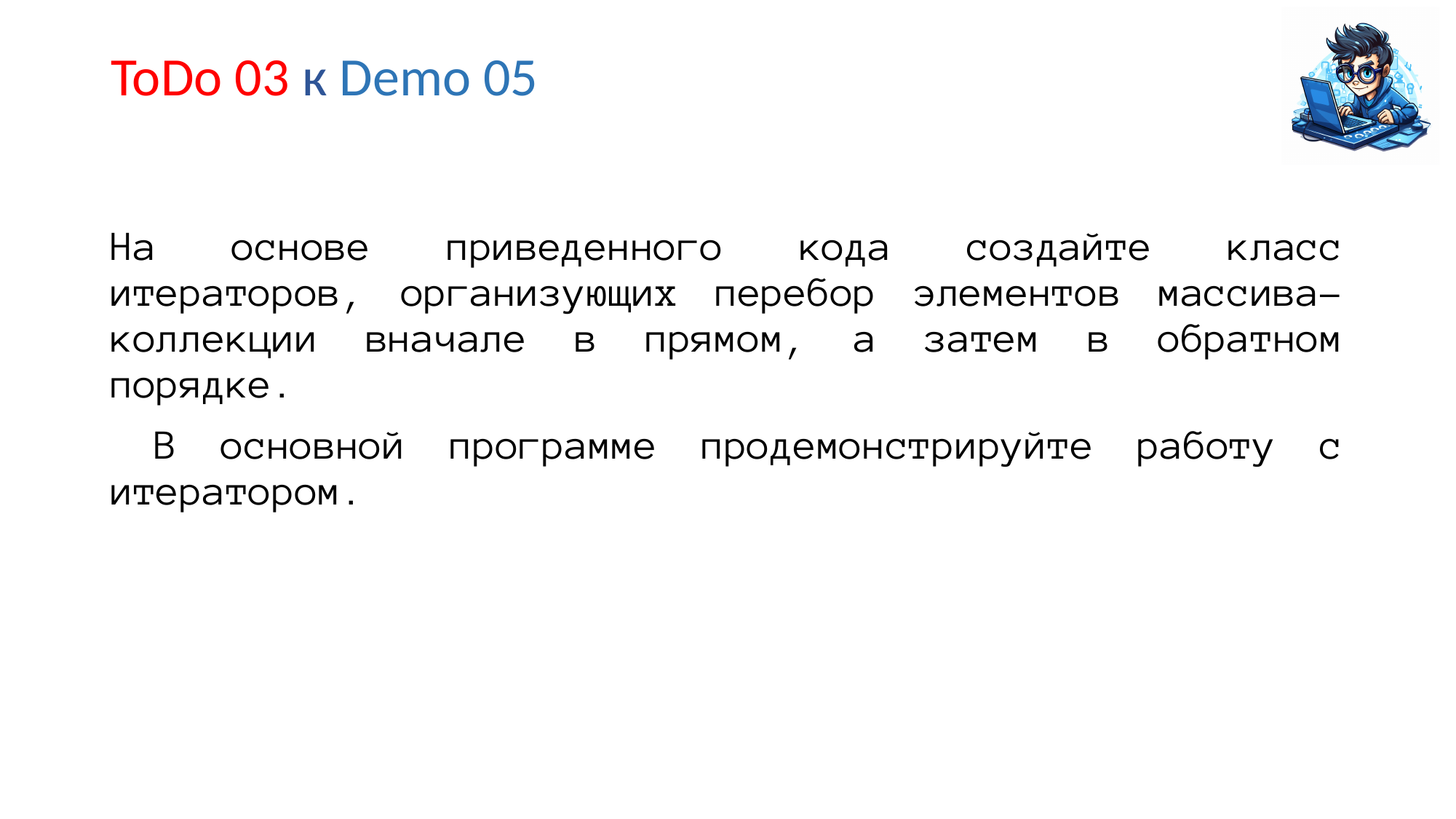

# ToDo 03 к Demo 05
На основе приведенного кода создайте класс итераторов, организующих перебор элементов массива-коллекции вначале в прямом, а затем в обратном порядке.
 В основной программе продемонстрируйте работу с итератором.